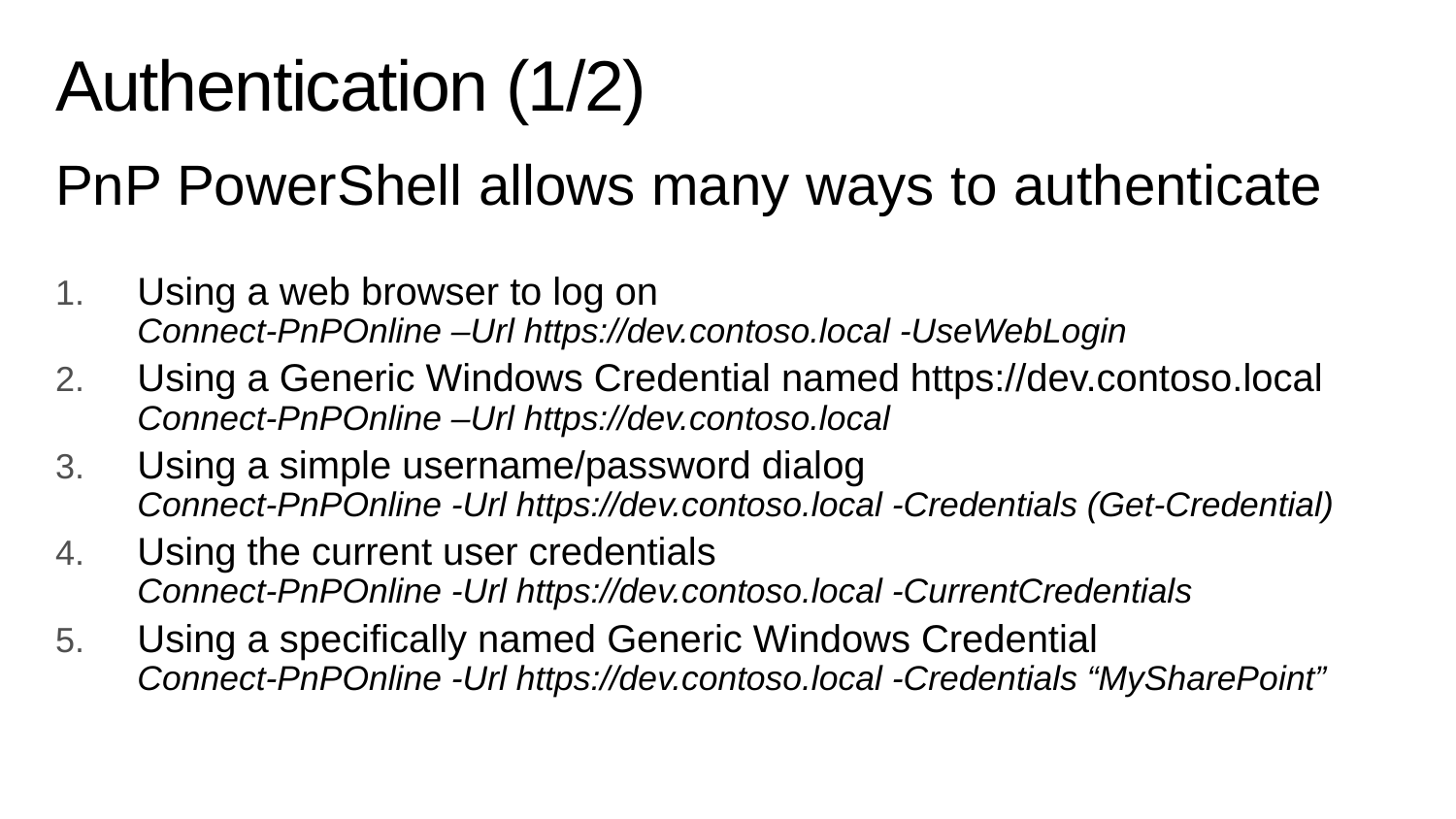

# Authentication (1/2)
PnP PowerShell allows many ways to authenticate
Using a web browser to log on
Connect-PnPOnline –Url https://dev.contoso.local -UseWebLogin
Using a Generic Windows Credential named https://dev.contoso.local
Connect-PnPOnline –Url https://dev.contoso.local
Using a simple username/password dialog
Connect-PnPOnline -Url https://dev.contoso.local -Credentials (Get-Credential)
Using the current user credentials
Connect-PnPOnline -Url https://dev.contoso.local -CurrentCredentials
Using a specifically named Generic Windows Credential
Connect-PnPOnline -Url https://dev.contoso.local -Credentials “MySharePoint”